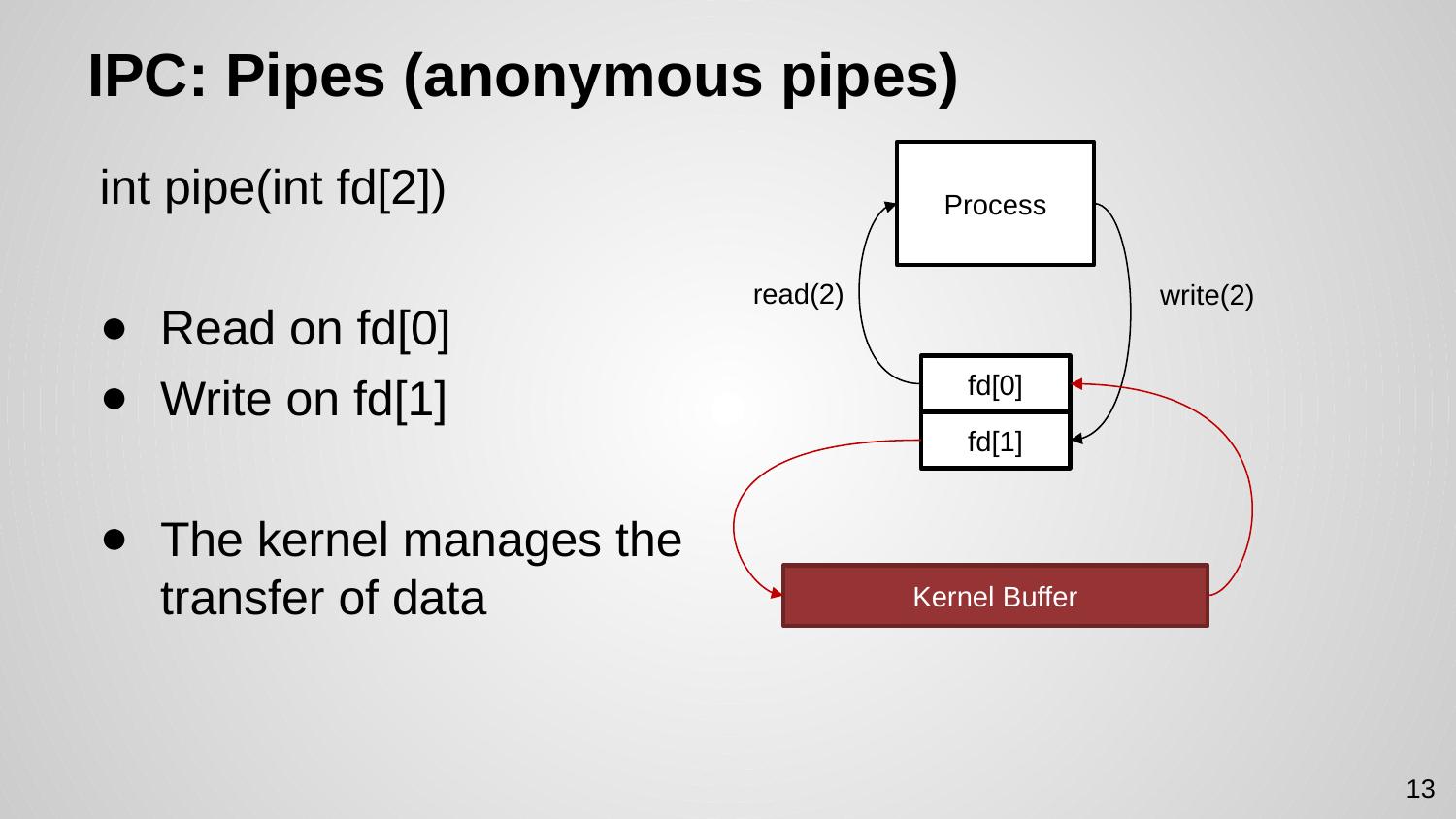

# IPC: Pipes (anonymous pipes)
int pipe(int fd[2])

Read on fd[0]
Write on fd[1]

The kernel manages the
transfer of data
Process
read(2)
write(2)
fd[0]
fd[1]
Kernel Buffer
13